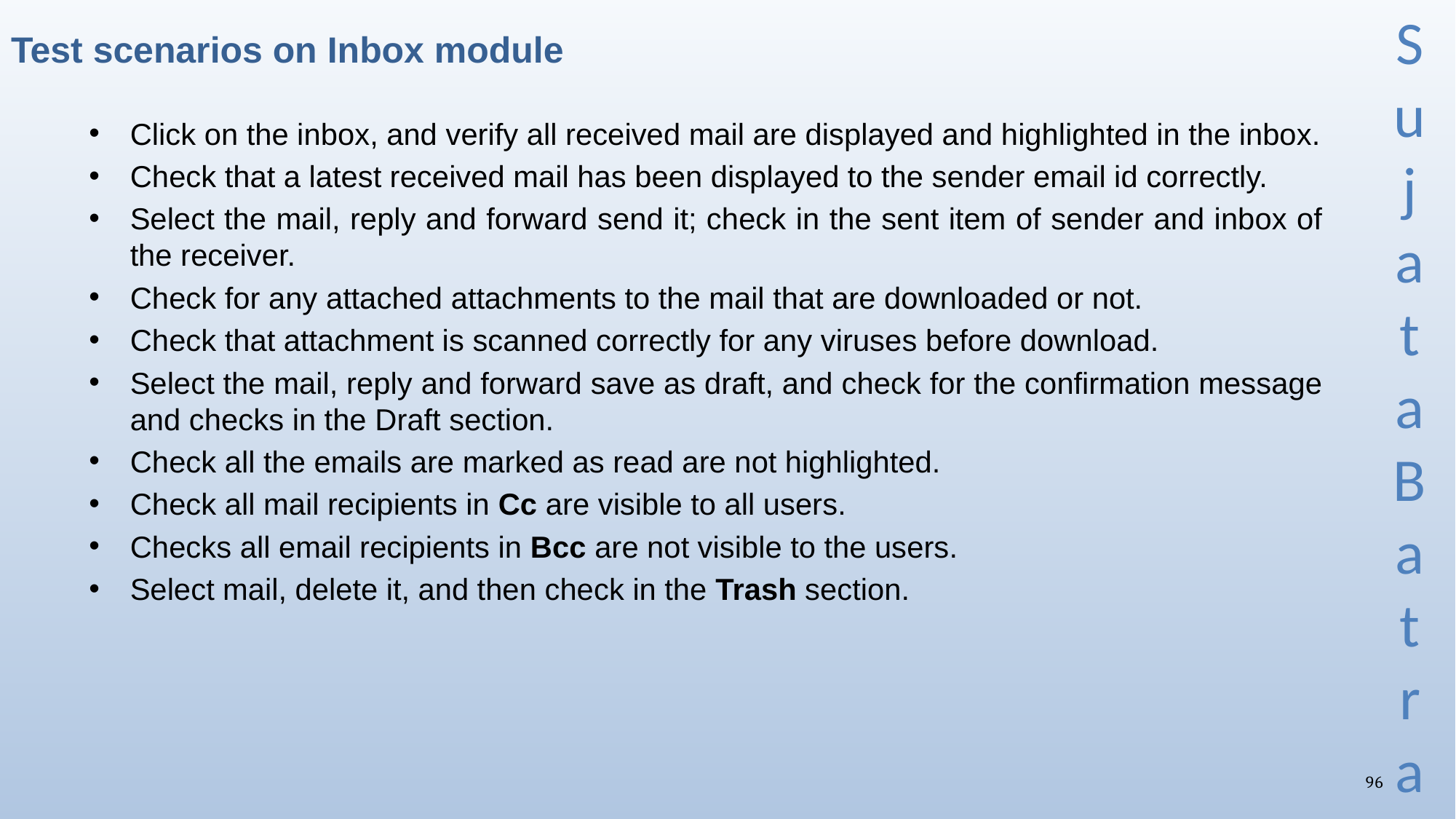

# Test scenarios on Inbox module
Click on the inbox, and verify all received mail are displayed and highlighted in the inbox.
Check that a latest received mail has been displayed to the sender email id correctly.
Select the mail, reply and forward send it; check in the sent item of sender and inbox of the receiver.
Check for any attached attachments to the mail that are downloaded or not.
Check that attachment is scanned correctly for any viruses before download.
Select the mail, reply and forward save as draft, and check for the confirmation message and checks in the Draft section.
Check all the emails are marked as read are not highlighted.
Check all mail recipients in Cc are visible to all users.
Checks all email recipients in Bcc are not visible to the users.
Select mail, delete it, and then check in the Trash section.